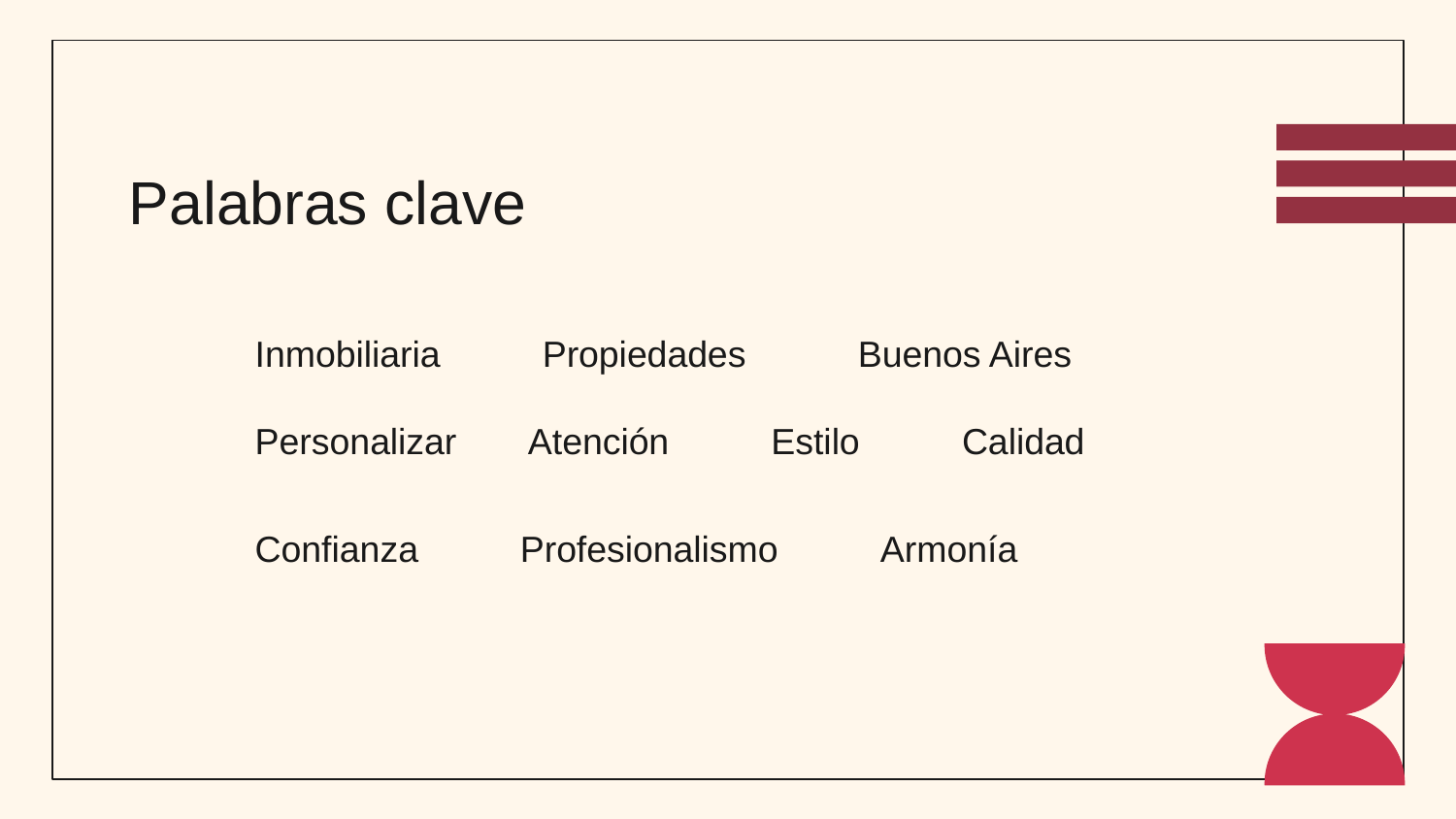

Palabras clave

Inmobiliaria          Propiedades           Buenos Aires

Personalizar       Atención          Estilo          Calidad

Confianza          Profesionalismo          Armonía